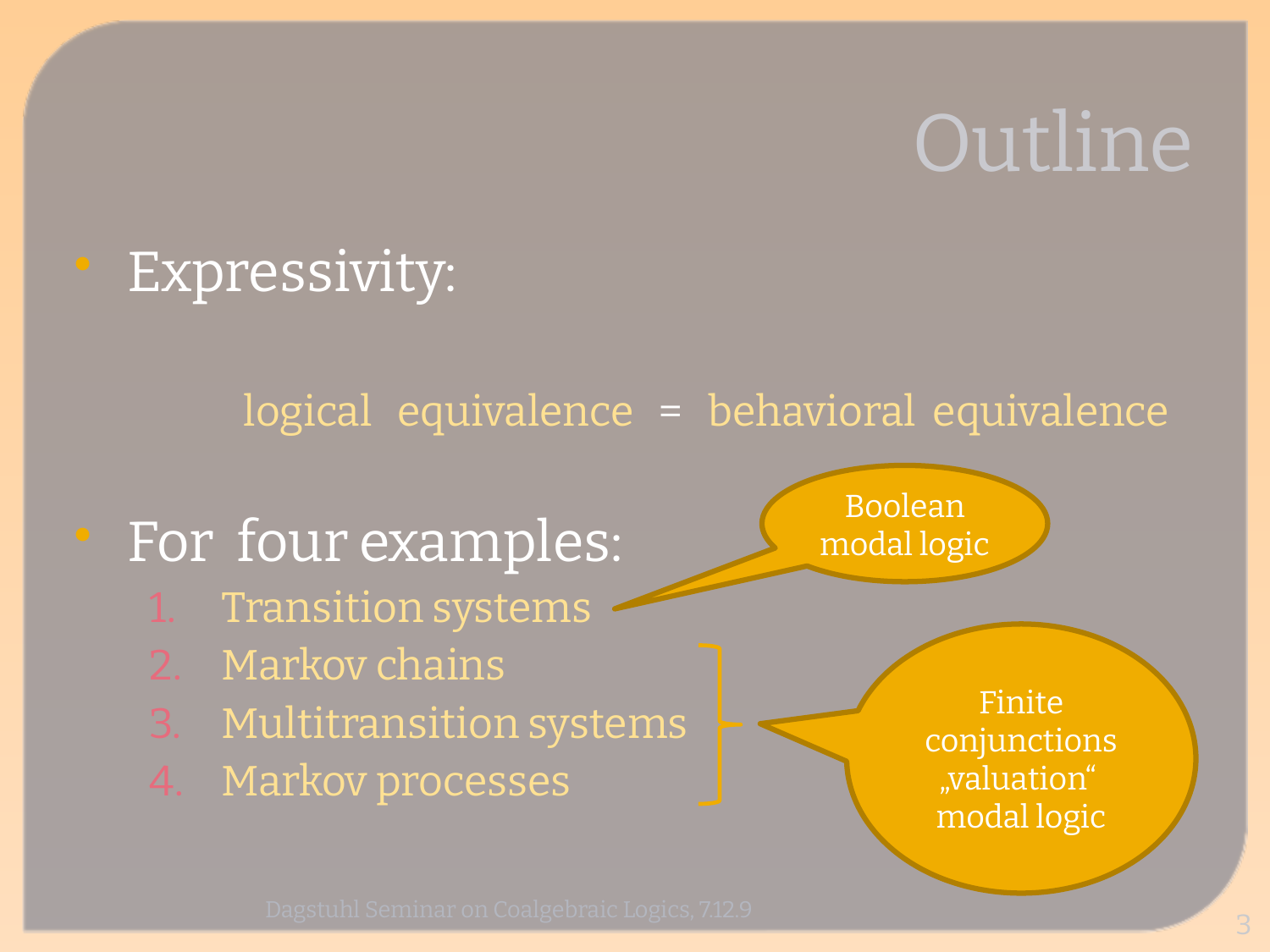

# Outline
 Expressivity:

		logical   equivalence   =   behavioral  equivalence

 For  four examples:
Transition systems
Markov chains
Multitransition systems
Markov processes
Boolean modal logic
Finite conjunctions „valuation“  modal logic

Dagstuhl Seminar on Coalgebraic Logics, 7.12.9
3